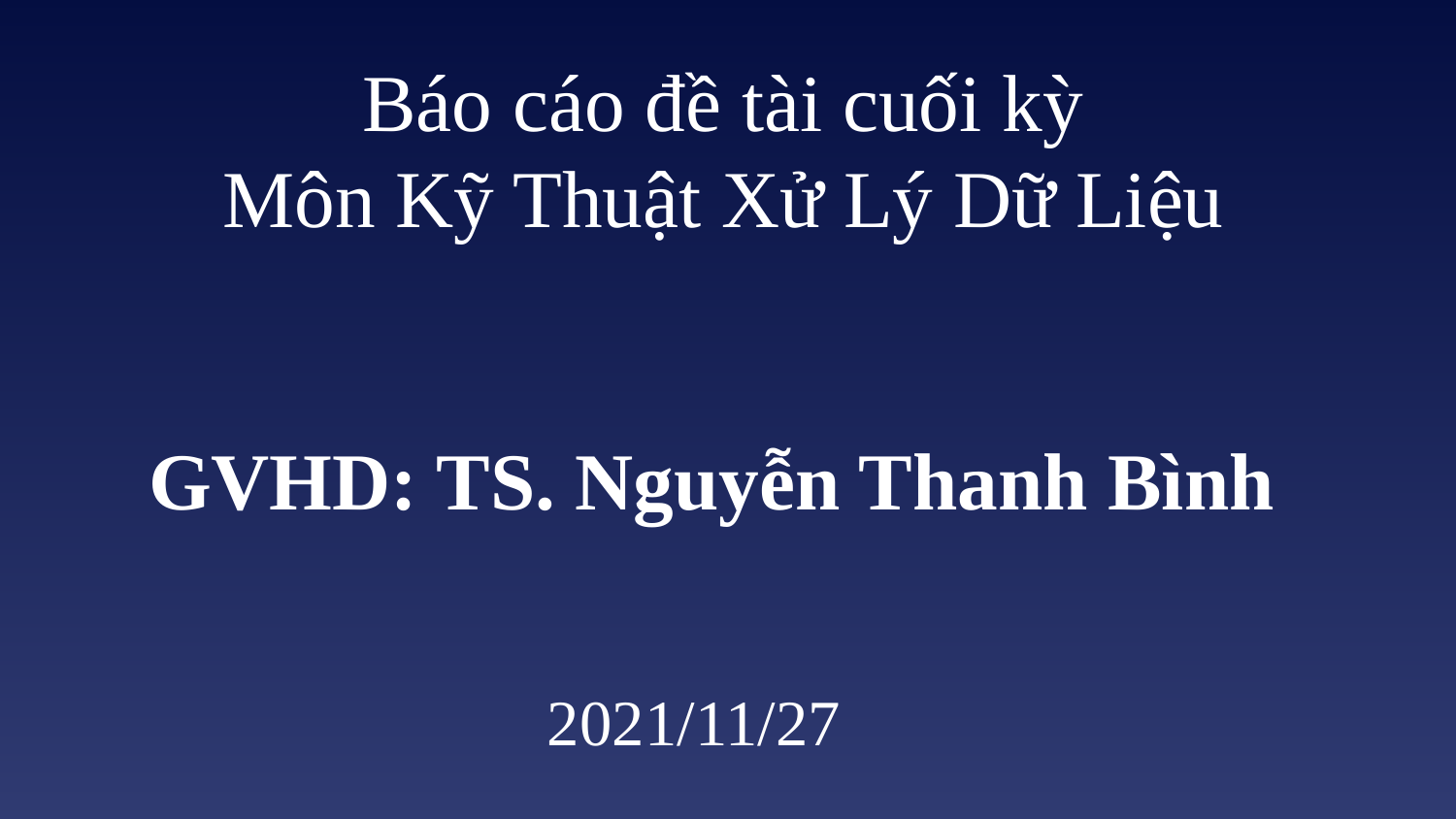

Báo cáo đề tài cuối kỳ
Môn Kỹ Thuật Xử Lý Dữ Liệu
GVHD: TS. Nguyễn Thanh Bình
2021/11/27